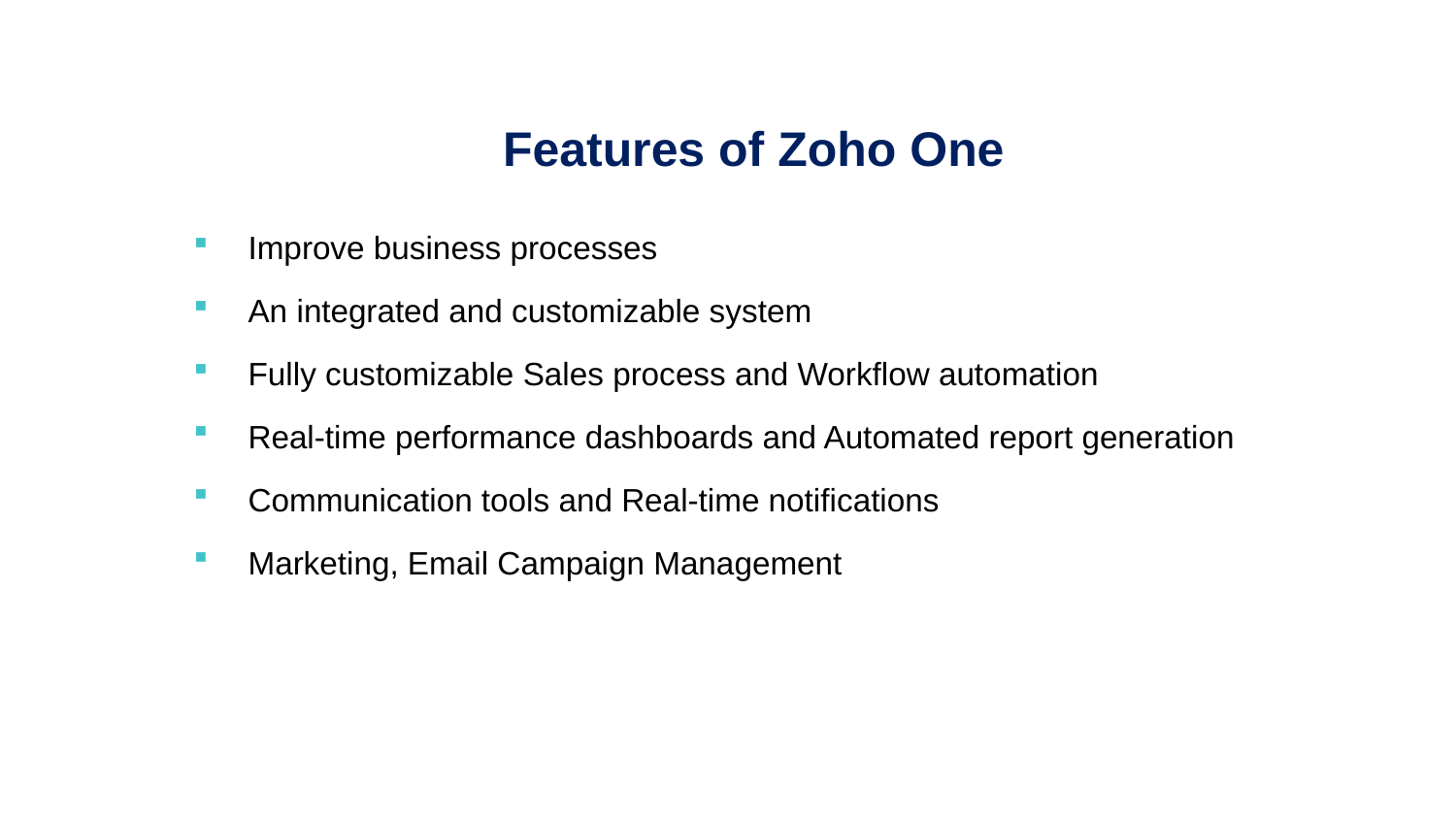

# Features of Zoho One

Improve business processes
An integrated and customizable system
Fully customizable Sales process and Workflow automation
Real-time performance dashboards and Automated report generation
Communication tools and Real-time notifications
Marketing, Email Campaign Management